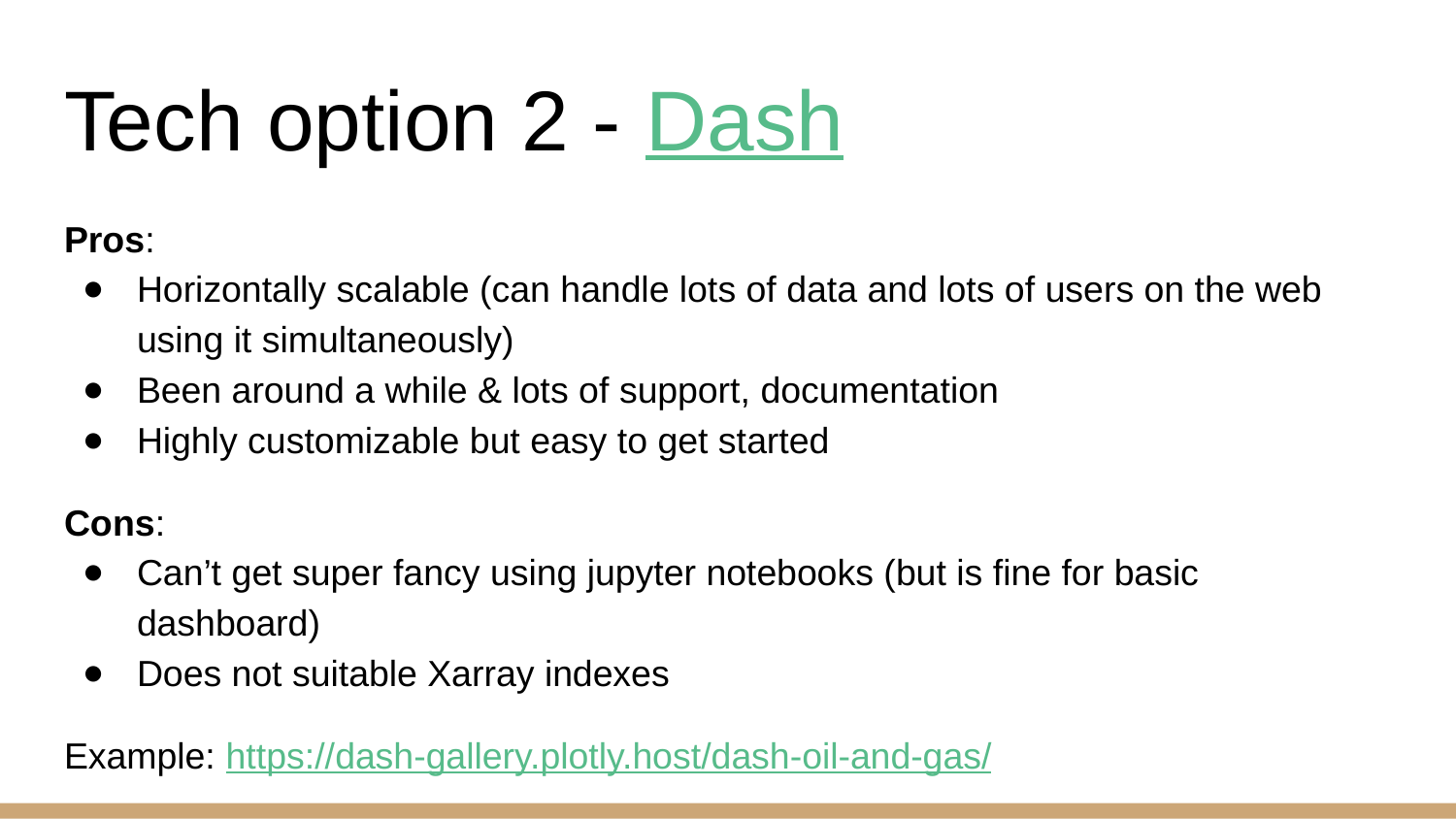

# Tech option 2 - Dash
Pros:
Horizontally scalable (can handle lots of data and lots of users on the web using it simultaneously)
Been around a while & lots of support, documentation
Highly customizable but easy to get started
Cons:
Can’t get super fancy using jupyter notebooks (but is fine for basic dashboard)
Does not suitable Xarray indexes
Example: https://dash-gallery.plotly.host/dash-oil-and-gas/